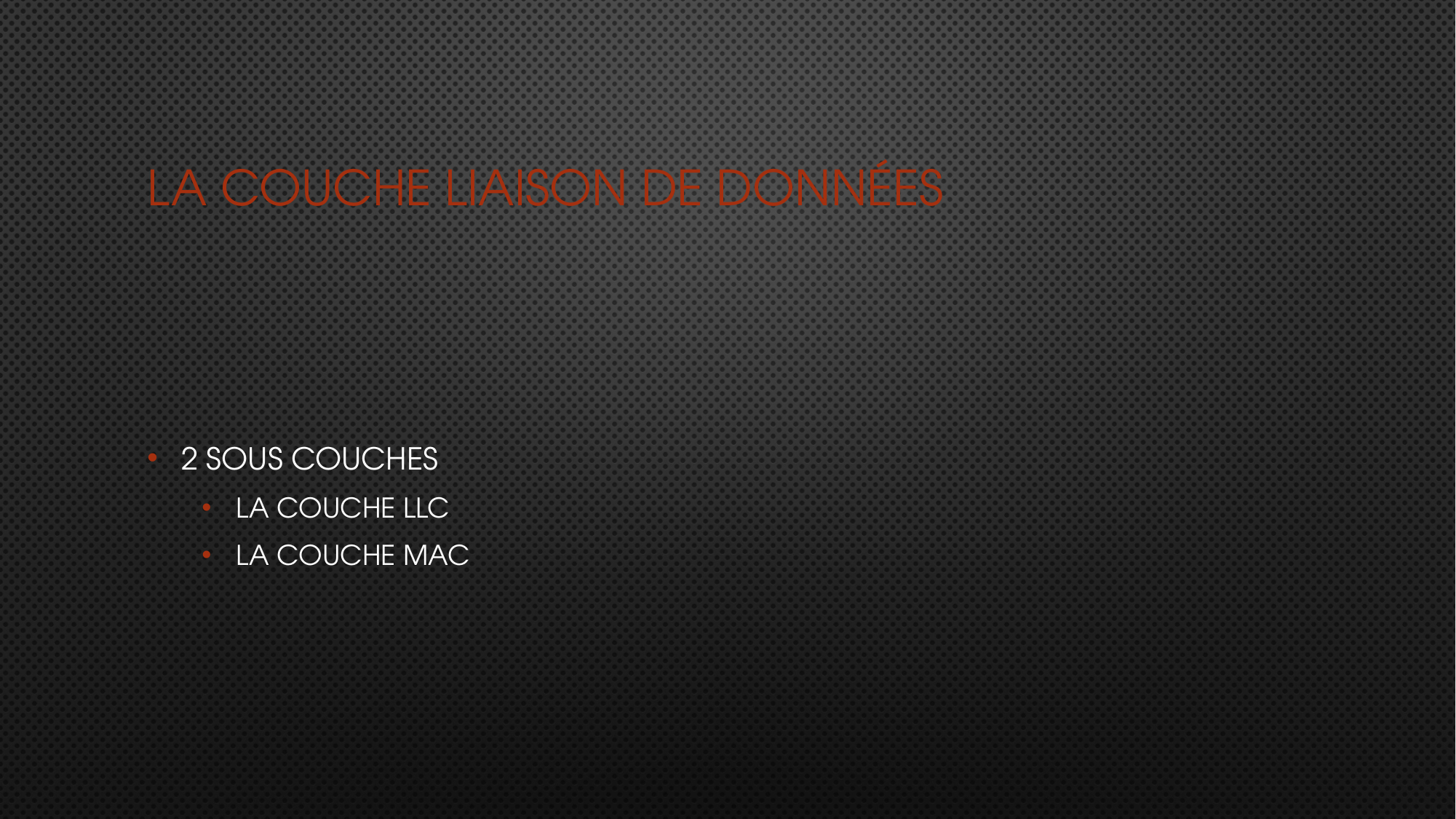

# La couche liaison de données
2 sous couches
La couche LLC
La couche MAC